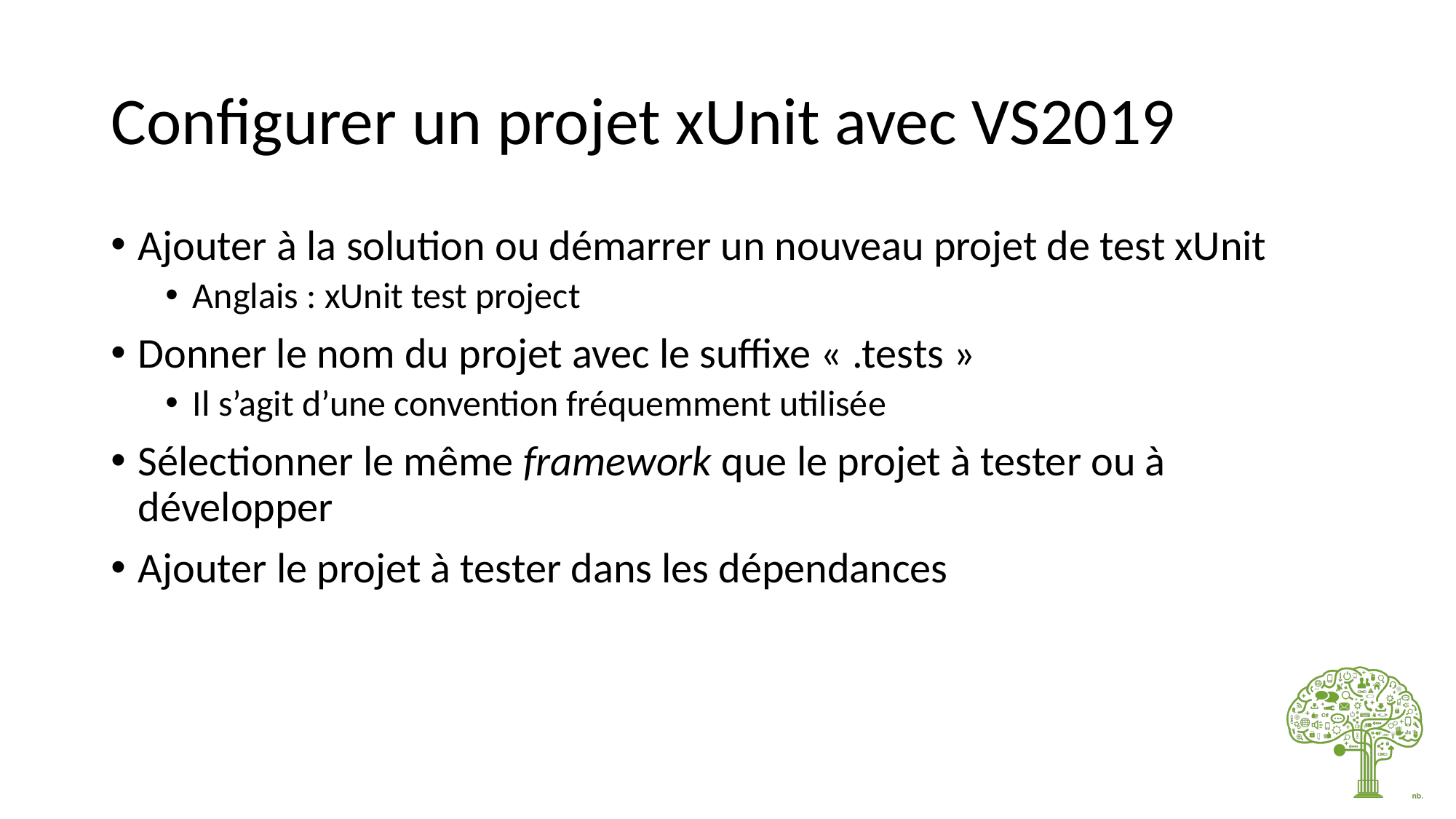

# Configurer un projet xUnit avec VS2019
Ajouter à la solution ou démarrer un nouveau projet de test xUnit
Anglais : xUnit test project
Donner le nom du projet avec le suffixe « .tests »
Il s’agit d’une convention fréquemment utilisée
Sélectionner le même framework que le projet à tester ou à développer
Ajouter le projet à tester dans les dépendances